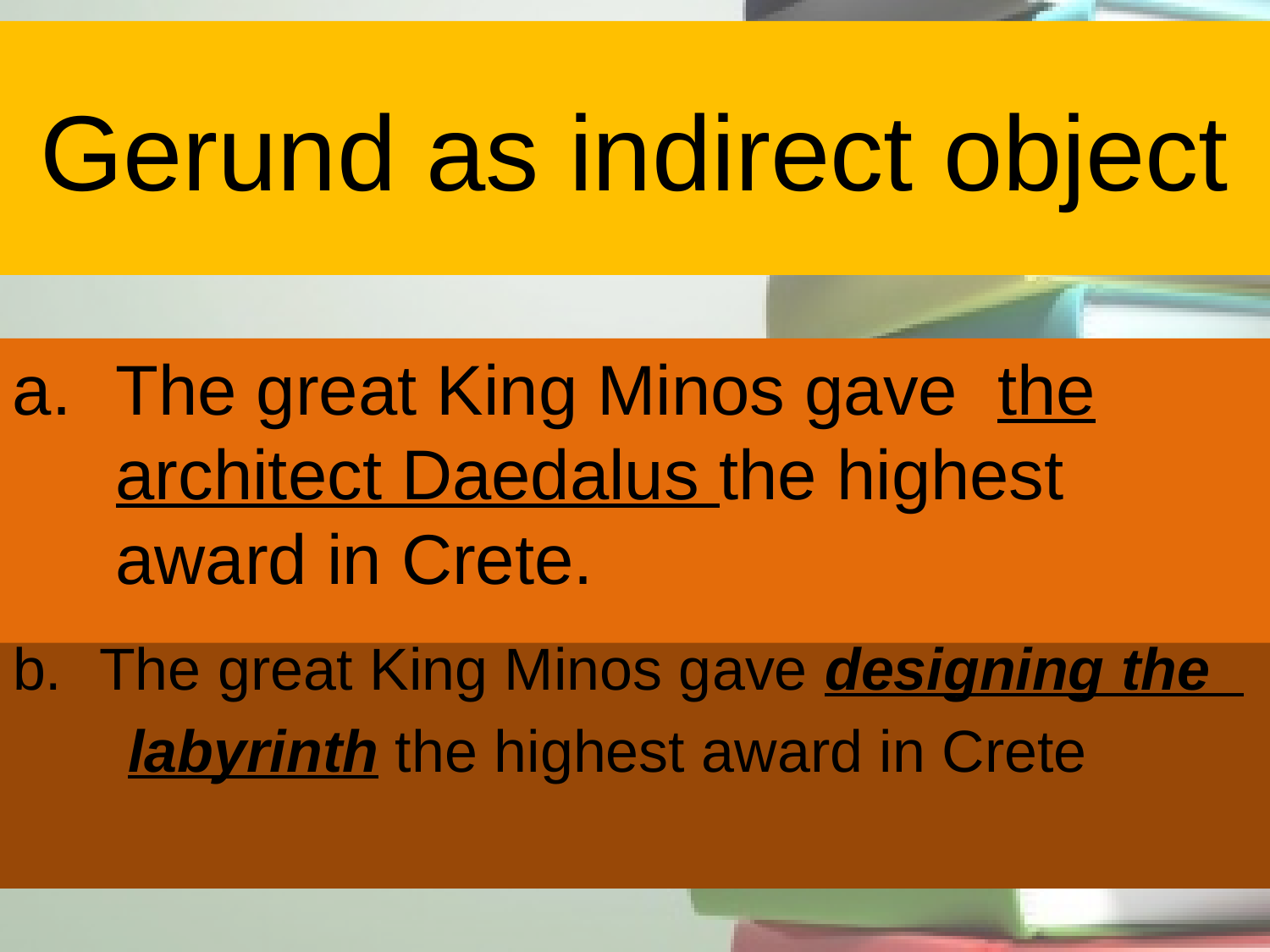

# Gerund as indirect object
The great King Minos gave  the architect Daedalus the highest award in Crete.

The great King Minos gave designing the
       labyrinth the highest award in Crete